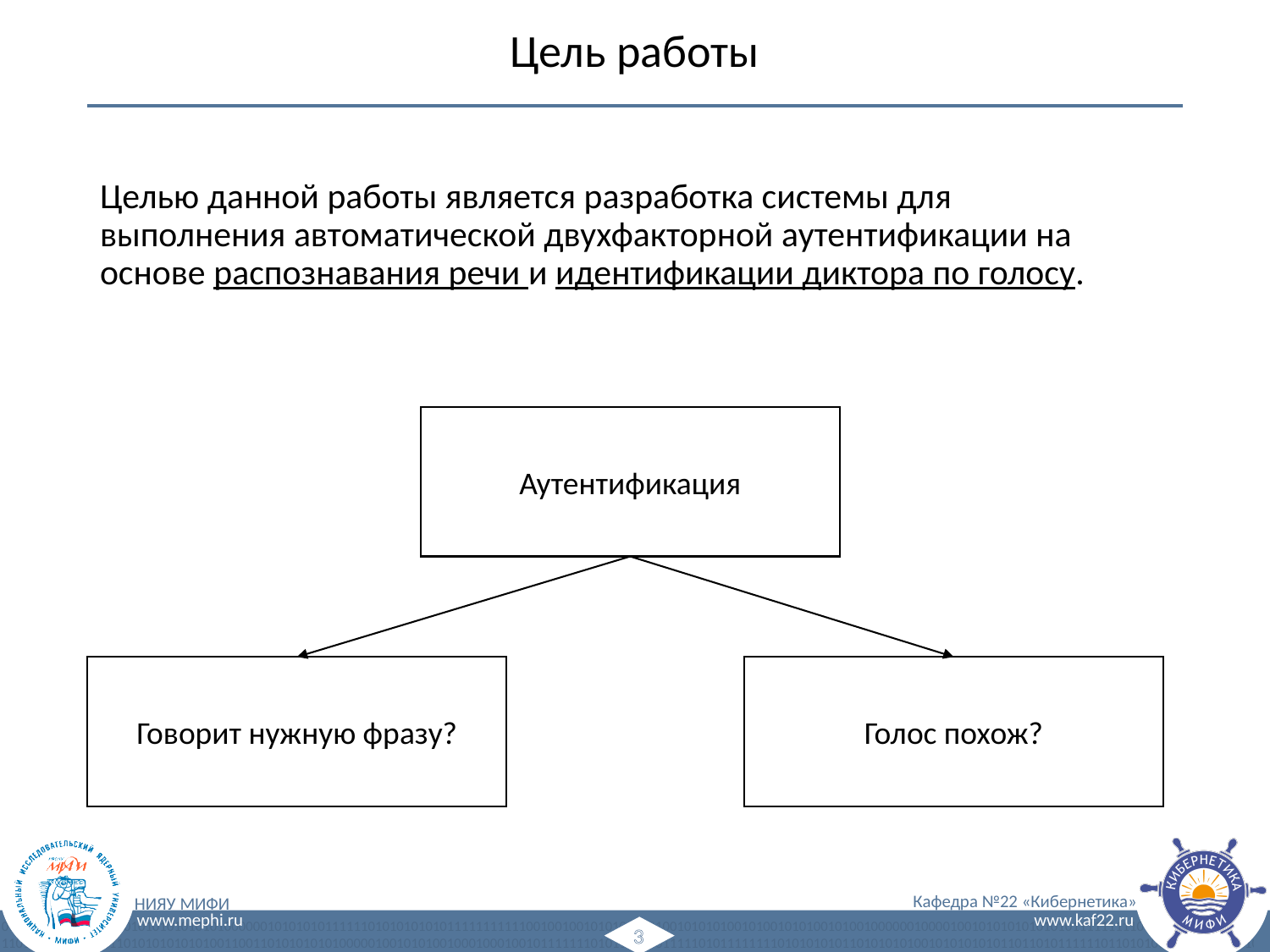

# Цель работы
Целью данной работы является разработка системы для выполнения автоматической двухфакторной аутентификации на основе распознавания речи и идентификации диктора по голосу.
Аутентификация
Говорит нужную фразу?
Голос похож?
3